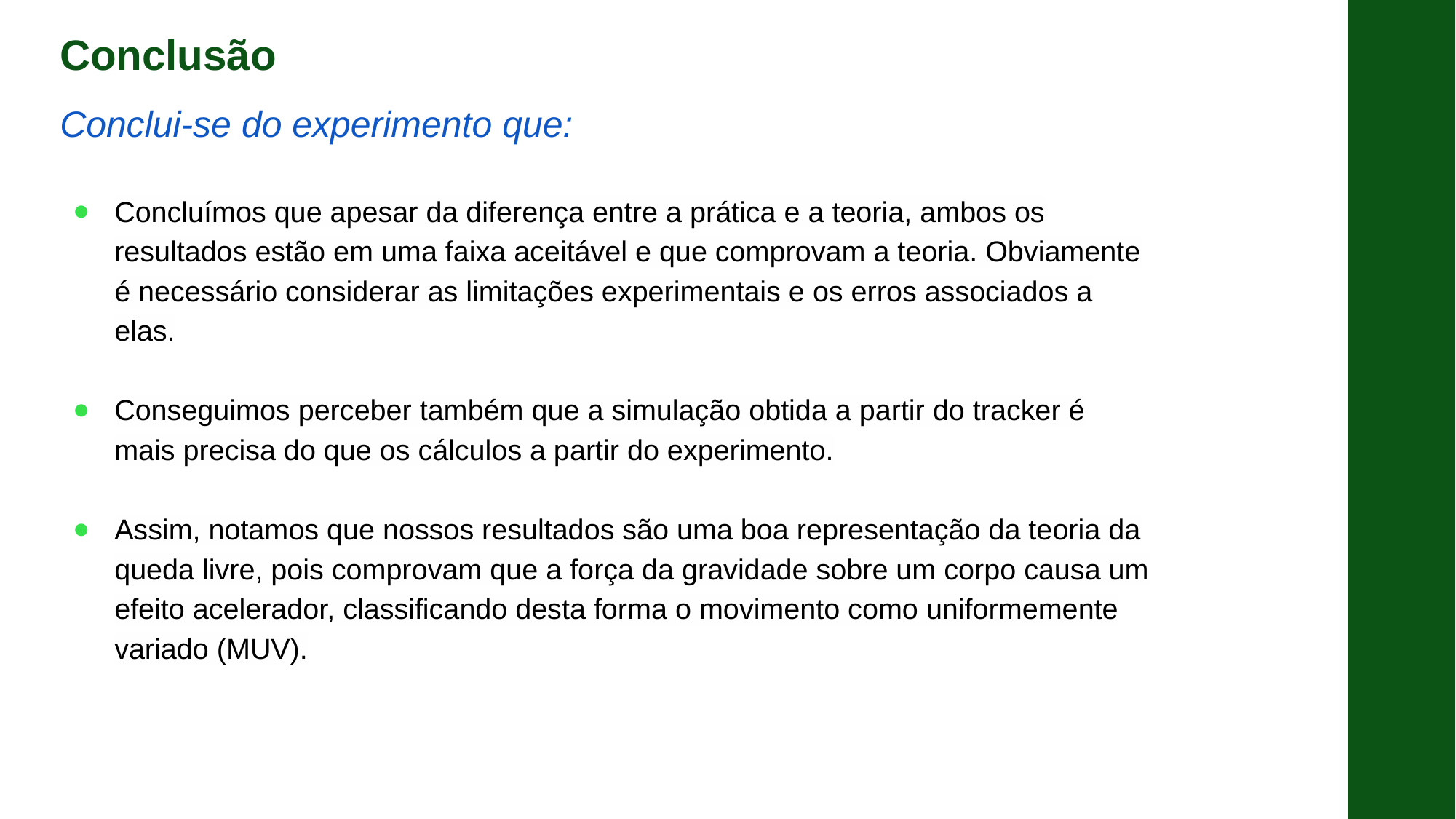

Conclusão
Conclui-se do experimento que:

Concluímos que apesar da diferença entre a prática e a teoria, ambos os resultados estão em uma faixa aceitável e que comprovam a teoria. Obviamente é necessário considerar as limitações experimentais e os erros associados a elas.

Conseguimos perceber também que a simulação obtida a partir do tracker é mais precisa do que os cálculos a partir do experimento.

Assim, notamos que nossos resultados são uma boa representação da teoria da queda livre, pois comprovam que a força da gravidade sobre um corpo causa um efeito acelerador, classificando desta forma o movimento como uniformemente variado (MUV).